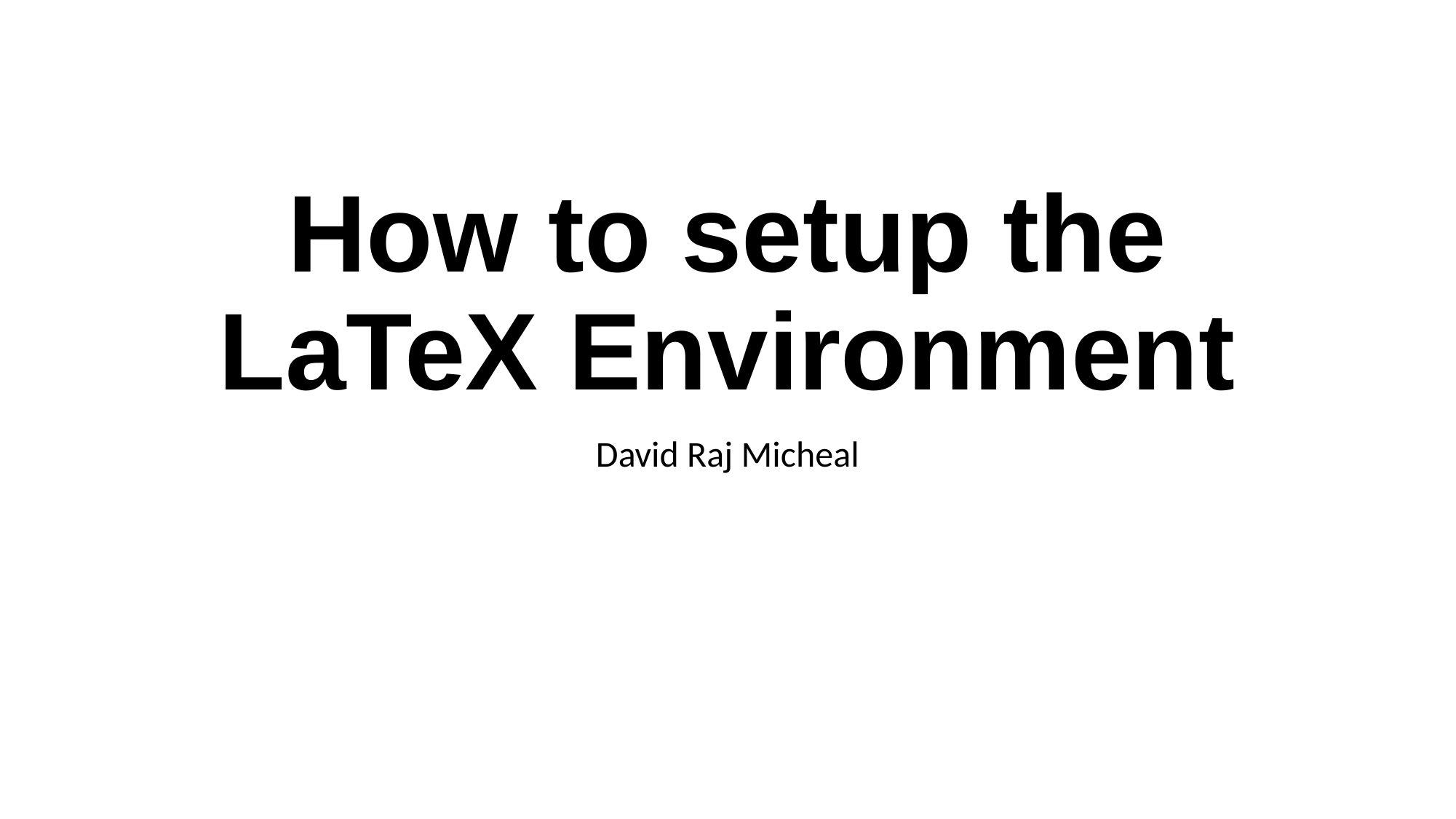

# How to setup the LaTeX Environment
David Raj Micheal